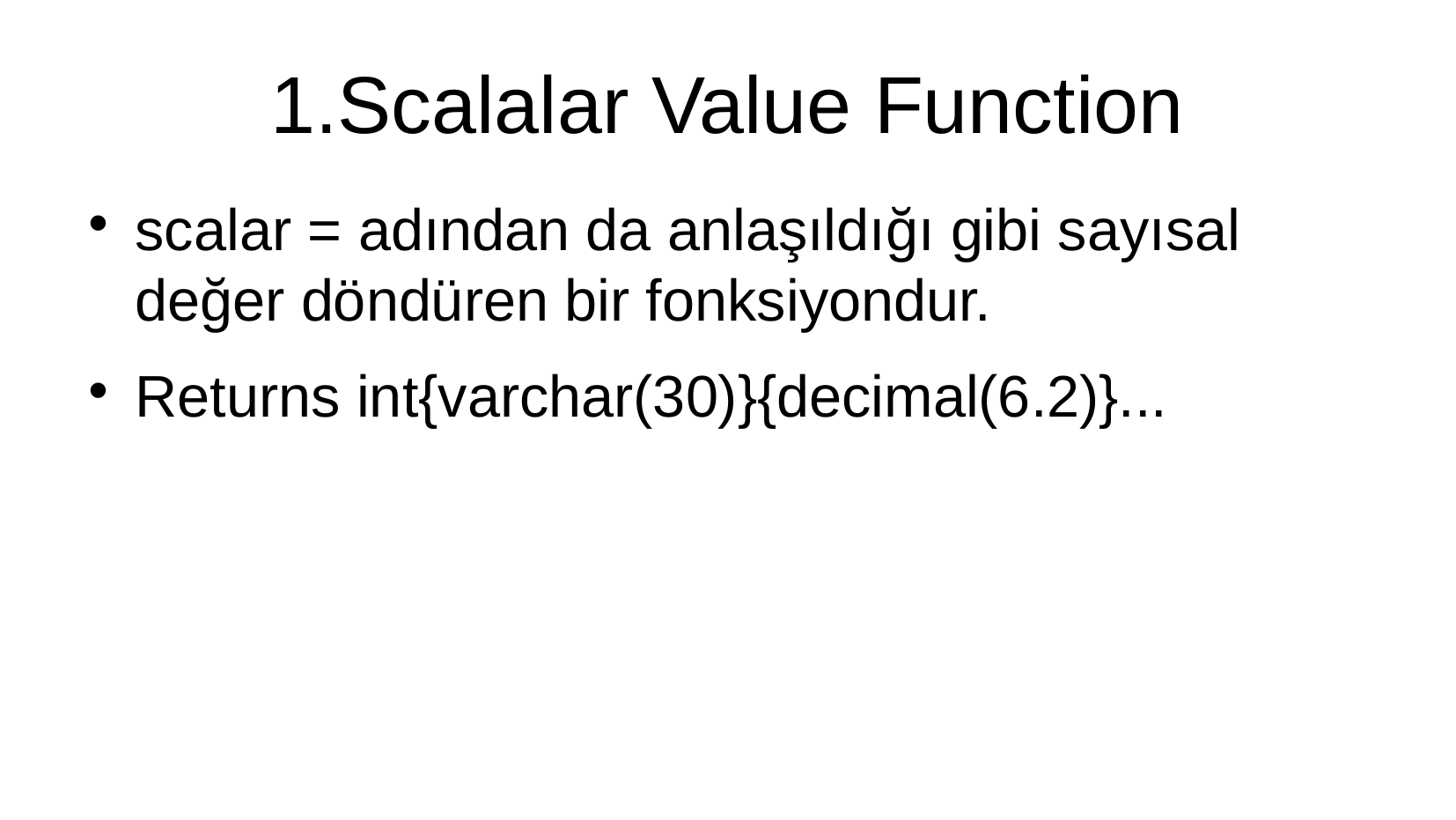

# 1.Scalalar Value Function
scalar = adından da anlaşıldığı gibi sayısal değer döndüren bir fonksiyondur.
Returns int{varchar(30)}{decimal(6.2)}...